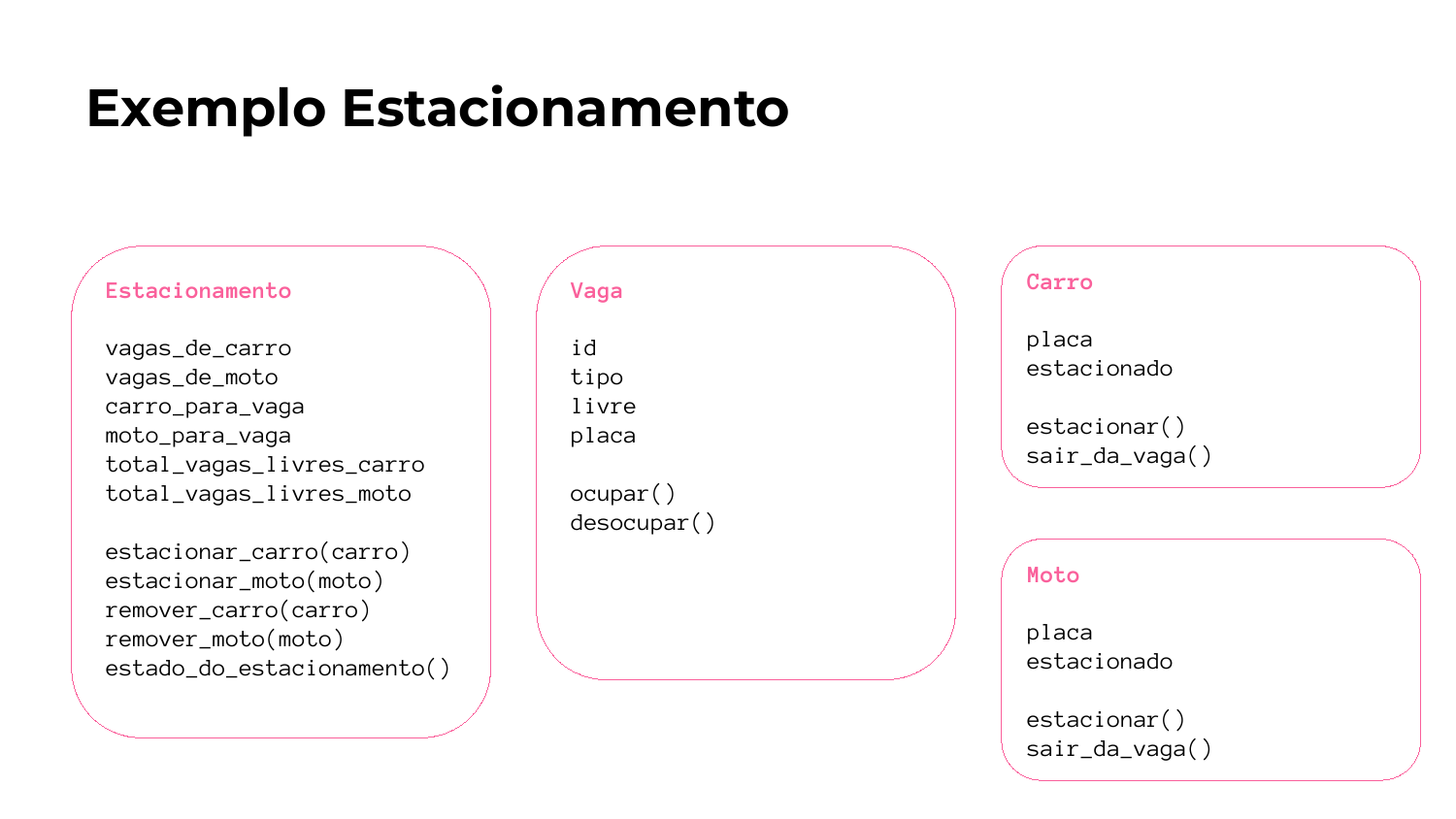

Exemplo Estacionamento
Estacionamento

vagas_de_carro
vagas_de_moto
carro_para_vaga
moto_para_vaga
total_vagas_livres_carro
total_vagas_livres_moto

estacionar_carro(carro)
estacionar_moto(moto)
remover_carro(carro)
remover_moto(moto)
estado_do_estacionamento()

Vaga

id
tipo
livre
placa

ocupar()
desocupar()

Carro

placa
estacionado

estacionar()
sair_da_vaga()
Moto

placa
estacionado

estacionar()
sair_da_vaga()